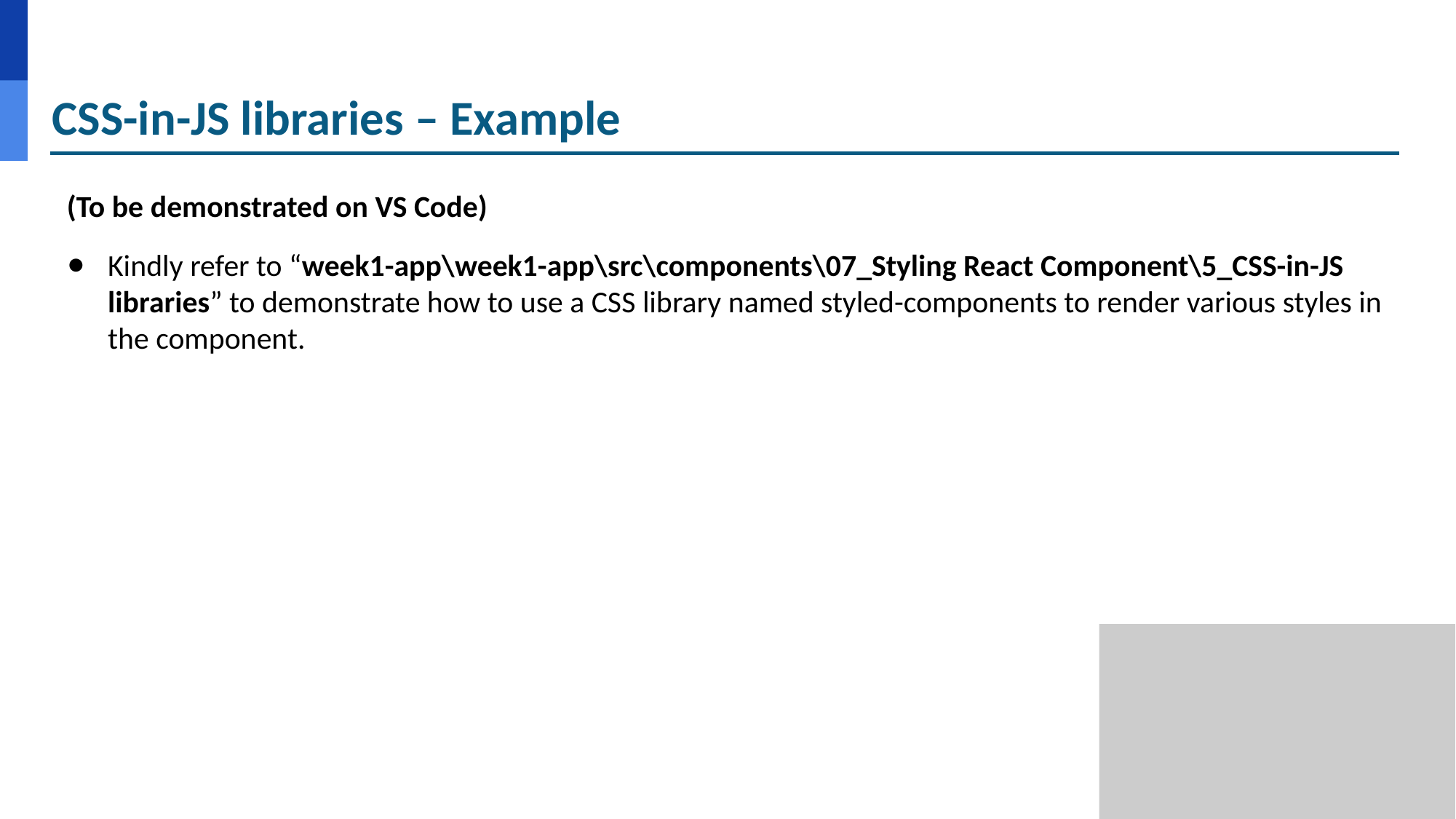

# CSS-in-JS libraries – Example
(To be demonstrated on VS Code)
Kindly refer to “week1-app\week1-app\src\components\07_Styling React Component\5_CSS-in-JS libraries” to demonstrate how to use a CSS library named styled-components to render various styles in the component.